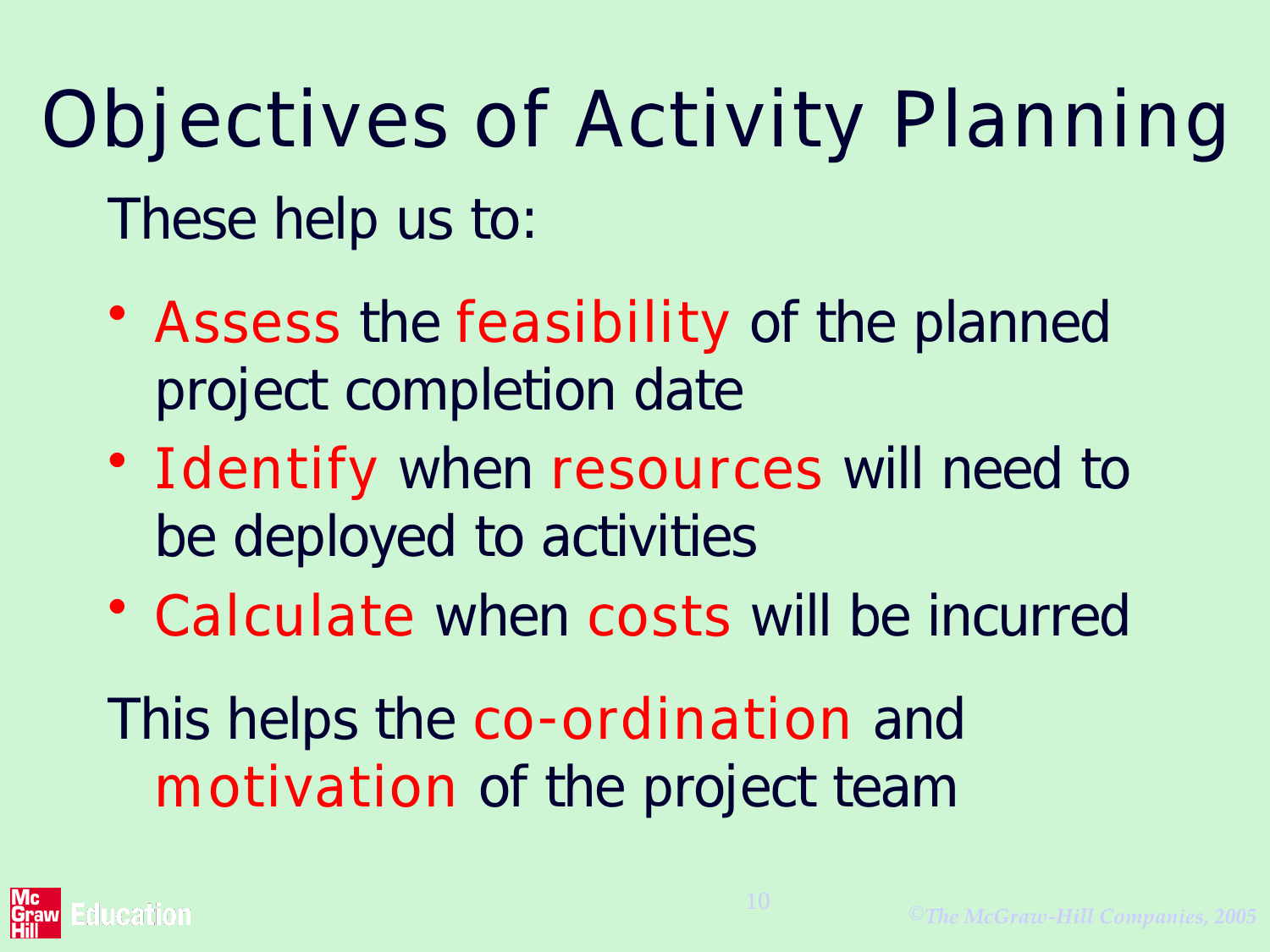

# Objectives of Activity Planning
These help us to:

Assess the feasibility of the planned project completion date
Identify when resources will need to be deployed to activities
Calculate when costs will be incurred

This helps the co-ordination and motivation of the project team
10